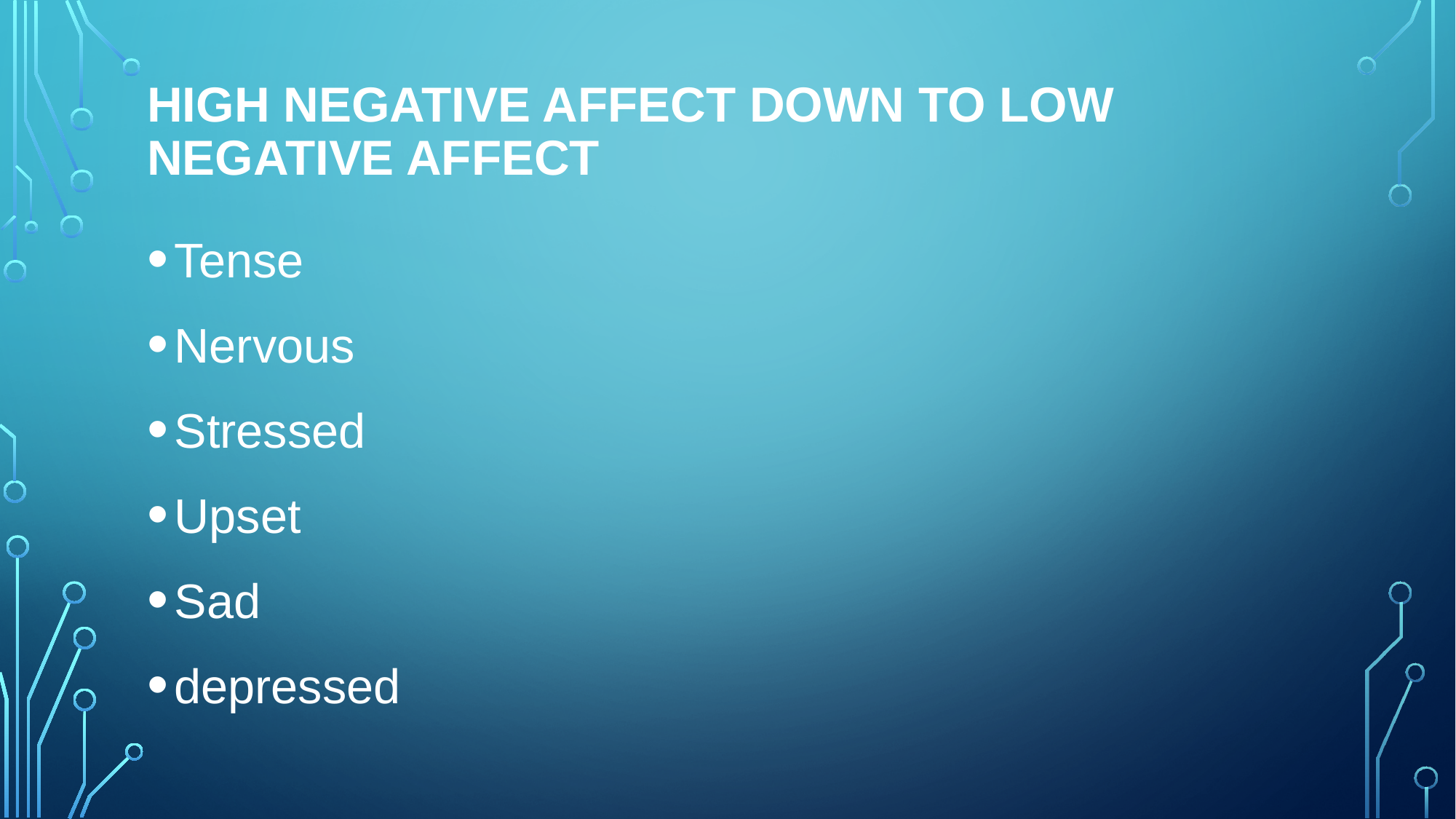

# High negative affect down to Low negative affect
Tense
Nervous
Stressed
Upset
Sad
depressed